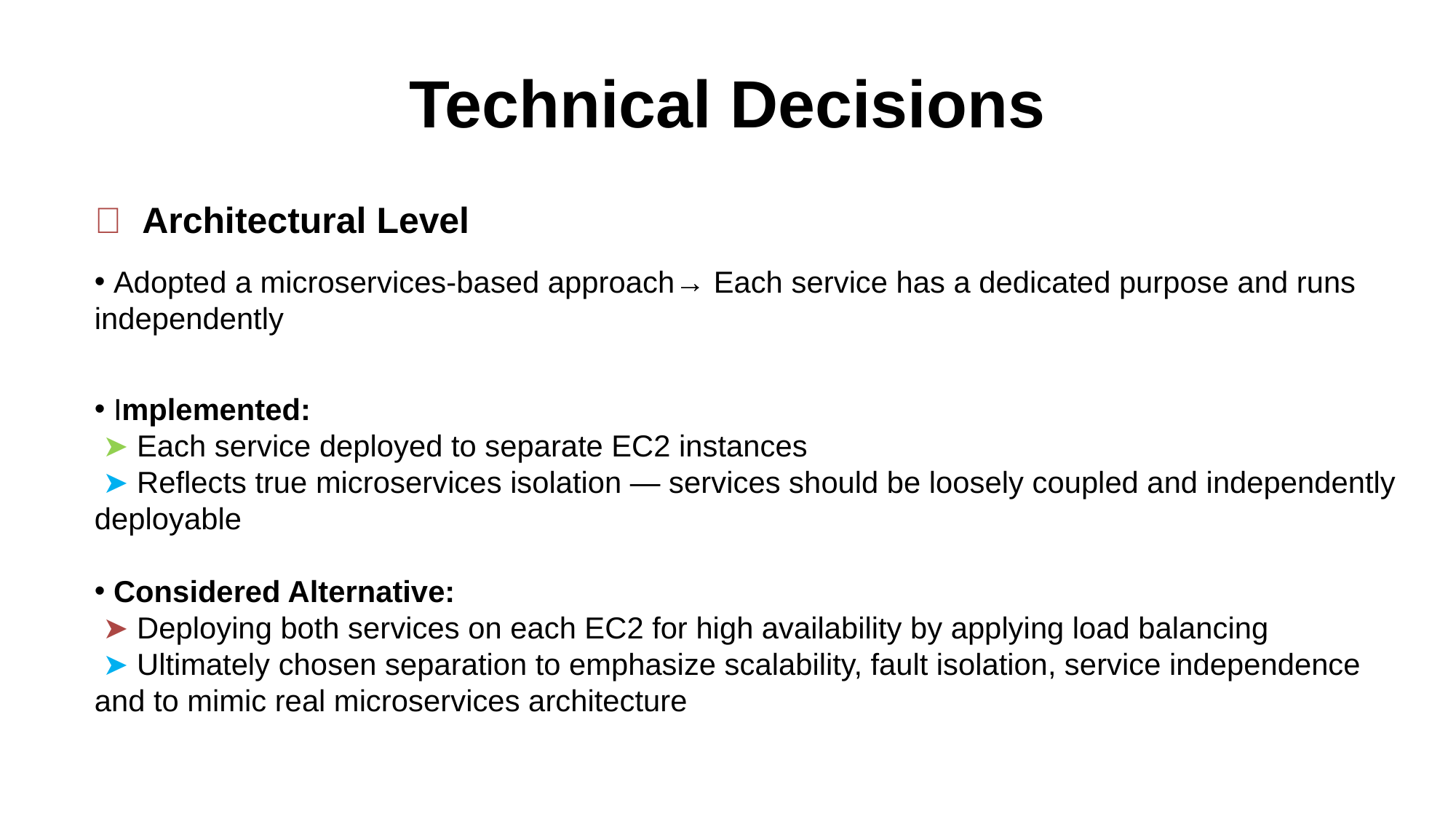

# Technical Decisions
🧱  Architectural Level
 Adopted a microservices-based approach→ Each service has a dedicated purpose and runs independently

 Implemented:
 ➤ Each service deployed to separate EC2 instances
 ➤ Reflects true microservices isolation — services should be loosely coupled and independently deployable

 Considered Alternative:
 ➤ Deploying both services on each EC2 for high availability by applying load balancing
 ➤ Ultimately chosen separation to emphasize scalability, fault isolation, service independence and to mimic real microservices architecture